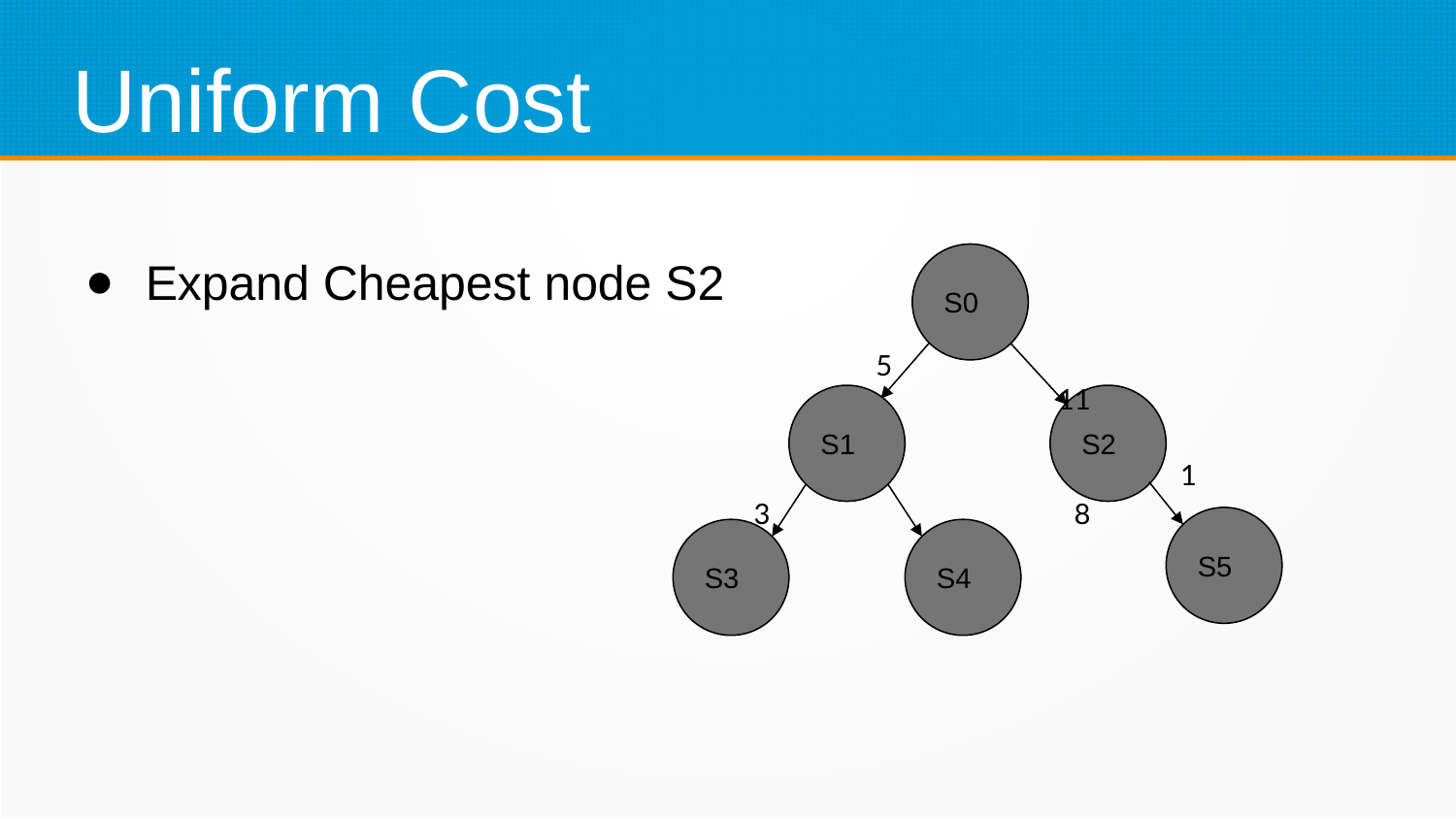

Uniform Cost

Expand Cheapest node S2

S0
5		     11
S1
S2
1
3		    8
S5
S3
S4